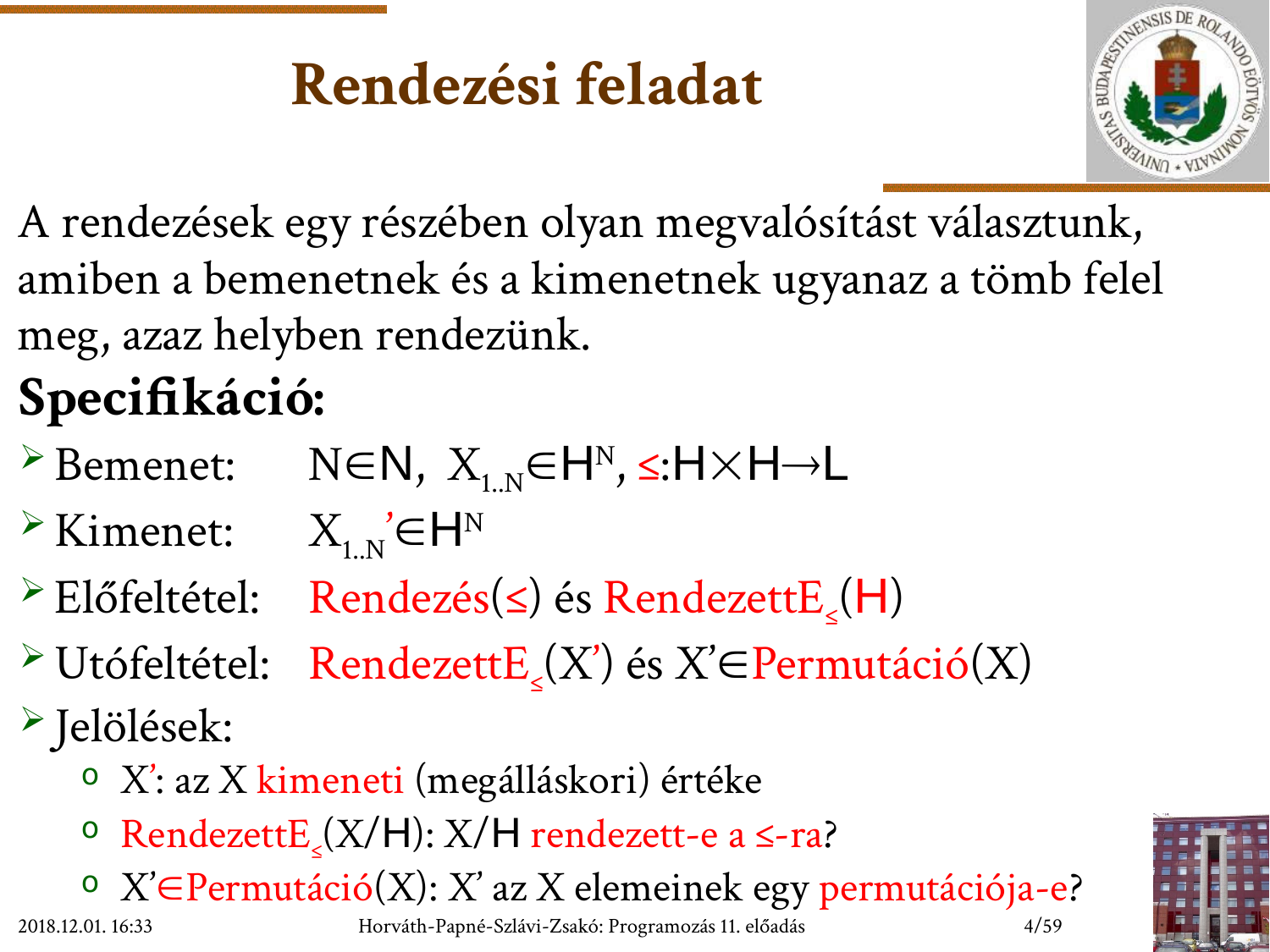

# Rendezési feladat
A rendezések egy részében olyan megvalósítást választunk, amiben a bemenetnek és a kimenetnek ugyanaz a tömb felel meg, azaz helyben rendezünk.
Specifikáció:
Bemenet:	N∈N,  X1..N∈HN, ≤:H×H→L
Kimenet:	X1..N’∈HN
Előfeltétel:	Rendezés(≤) és RendezettE≤(H)
Utófeltétel:	RendezettE≤(X’) és X’∈Permutáció(X)
Jelölések:
X’: az X kimeneti (megálláskori) értéke
RendezettE≤(X/H): X/H rendezett-e a ≤-ra?
X’∈Permutáció(X): X’ az X elemeinek egy permutációja-e?
2018.12.01. 16:33
4/59
Horváth-Papné-Szlávi-Zsakó: Programozás 11. előadás